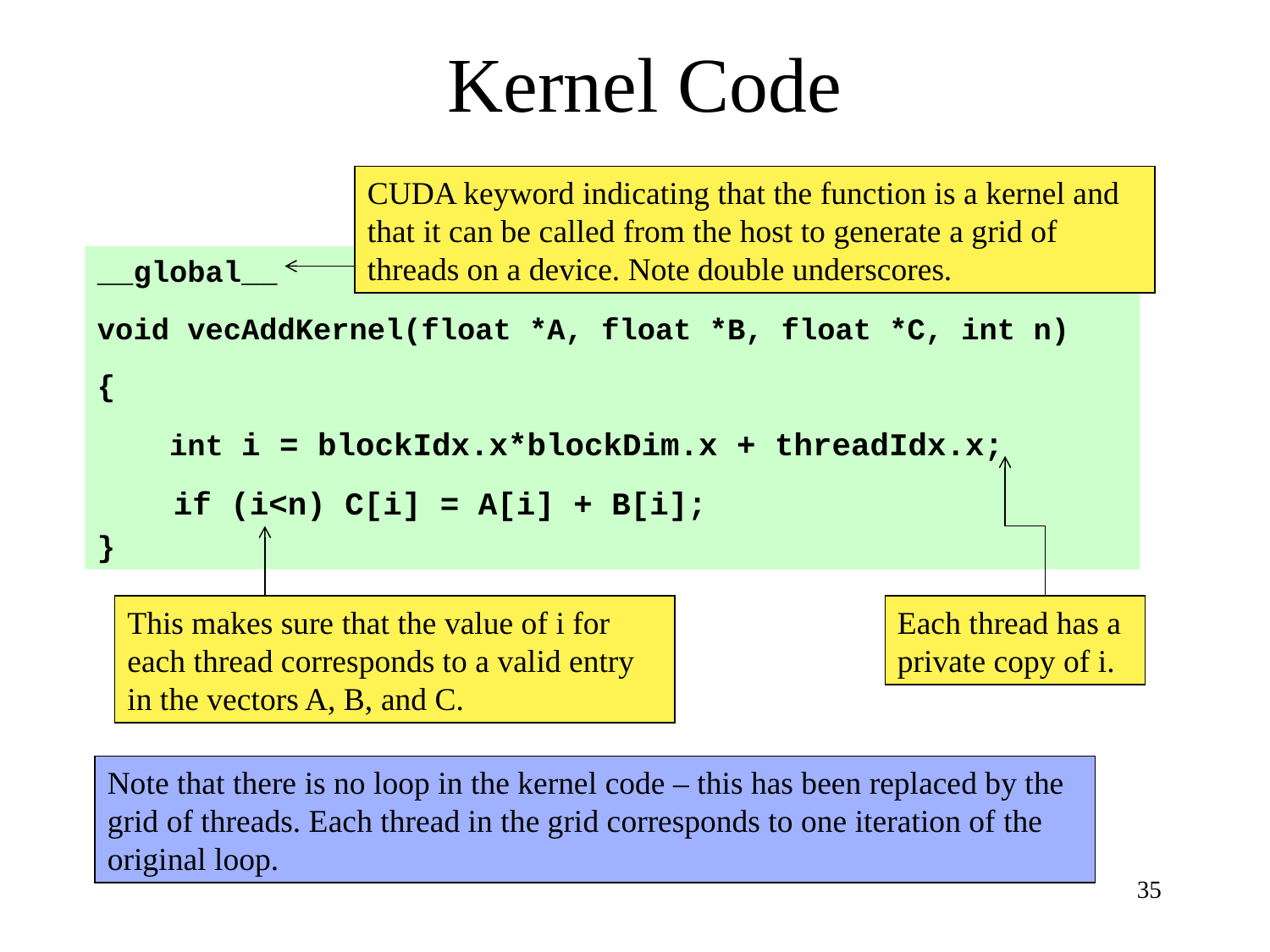

# Kernel Code
CUDA keyword indicating that the function is a kernel and that it can be called from the host to generate a grid of threads on a device. Note double underscores.
__global__
void vecAddKernel(float *A, float *B, float *C, int n)
{
    int i = blockIdx.x*blockDim.x + threadIdx.x;
    if (i<n) C[i] = A[i] + B[i];
}
This makes sure that the value of i for each thread corresponds to a valid entry in the vectors A, B, and C.
Each thread has a private copy of i.
Note that there is no loop in the kernel code – this has been replaced by the grid of threads. Each thread in the grid corresponds to one iteration of the original loop.
35